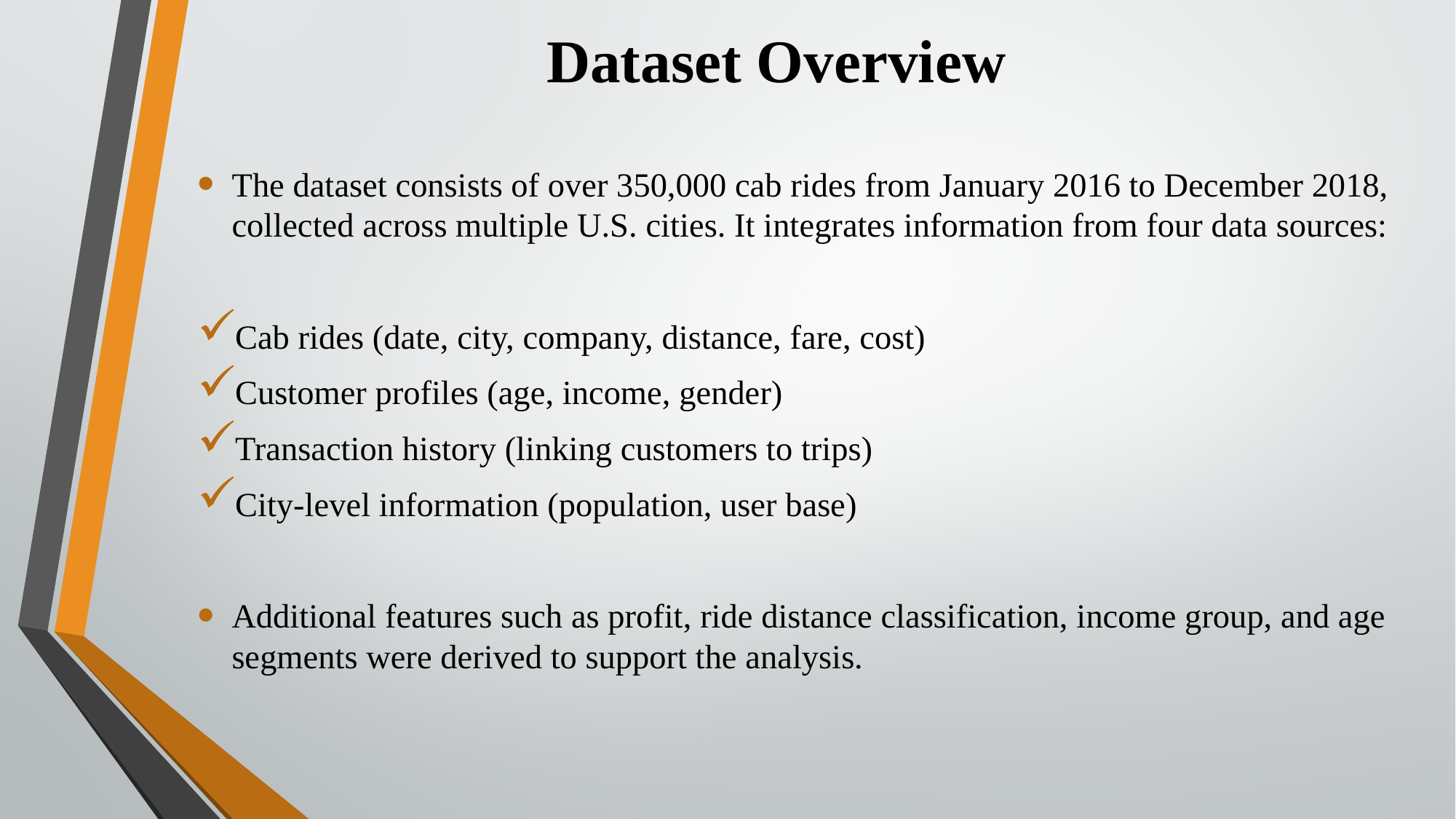

# Dataset Overview
The dataset consists of over 350,000 cab rides from January 2016 to December 2018, collected across multiple U.S. cities. It integrates information from four data sources:

Cab rides (date, city, company, distance, fare, cost)
Customer profiles (age, income, gender)
Transaction history (linking customers to trips)
City-level information (population, user base)

Additional features such as profit, ride distance classification, income group, and age segments were derived to support the analysis.